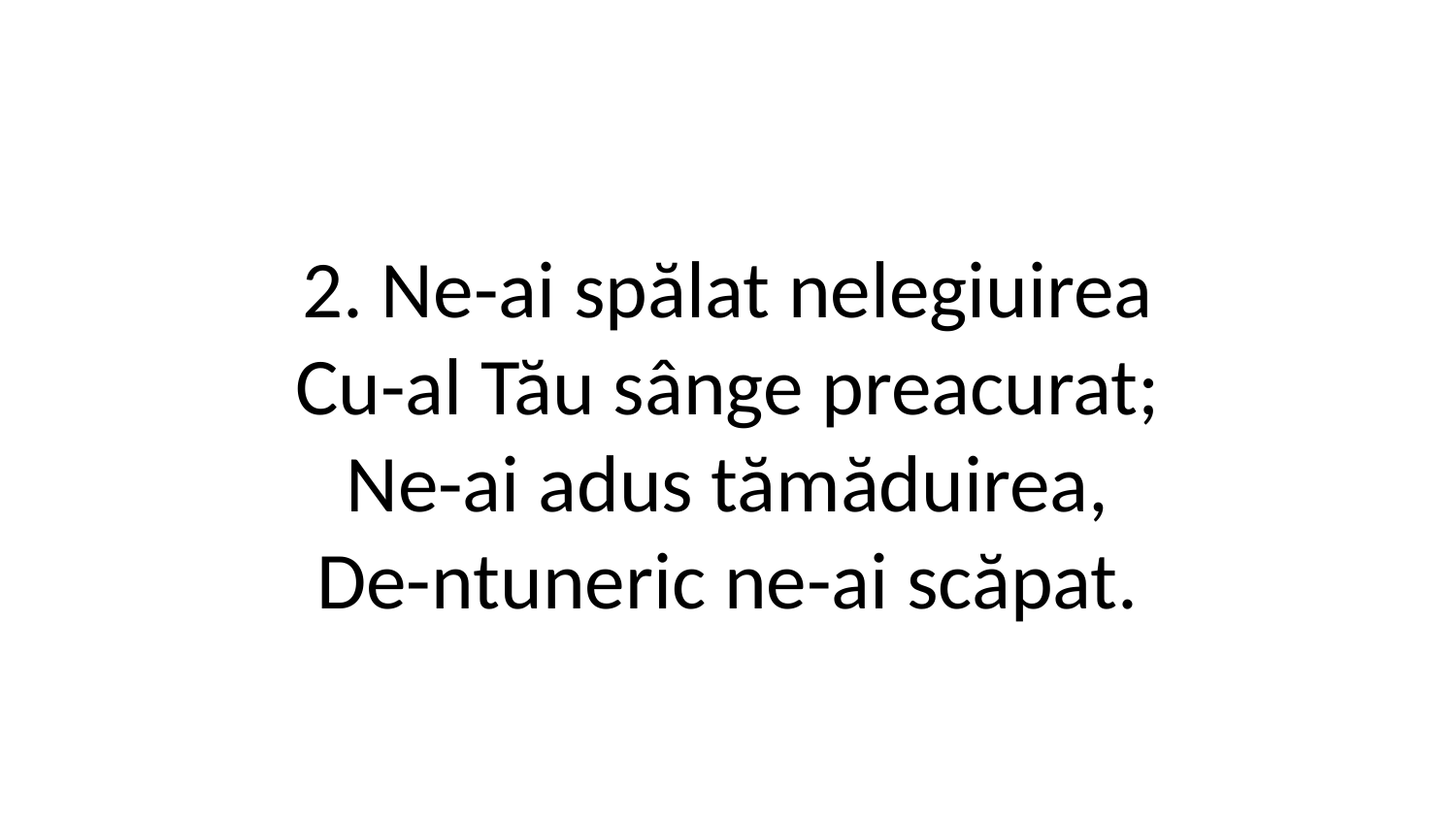

2. Ne-ai spălat nelegiuirea
Cu-al Tău sânge preacurat;
Ne-ai adus tămăduirea,
De-ntuneric ne-ai scăpat.